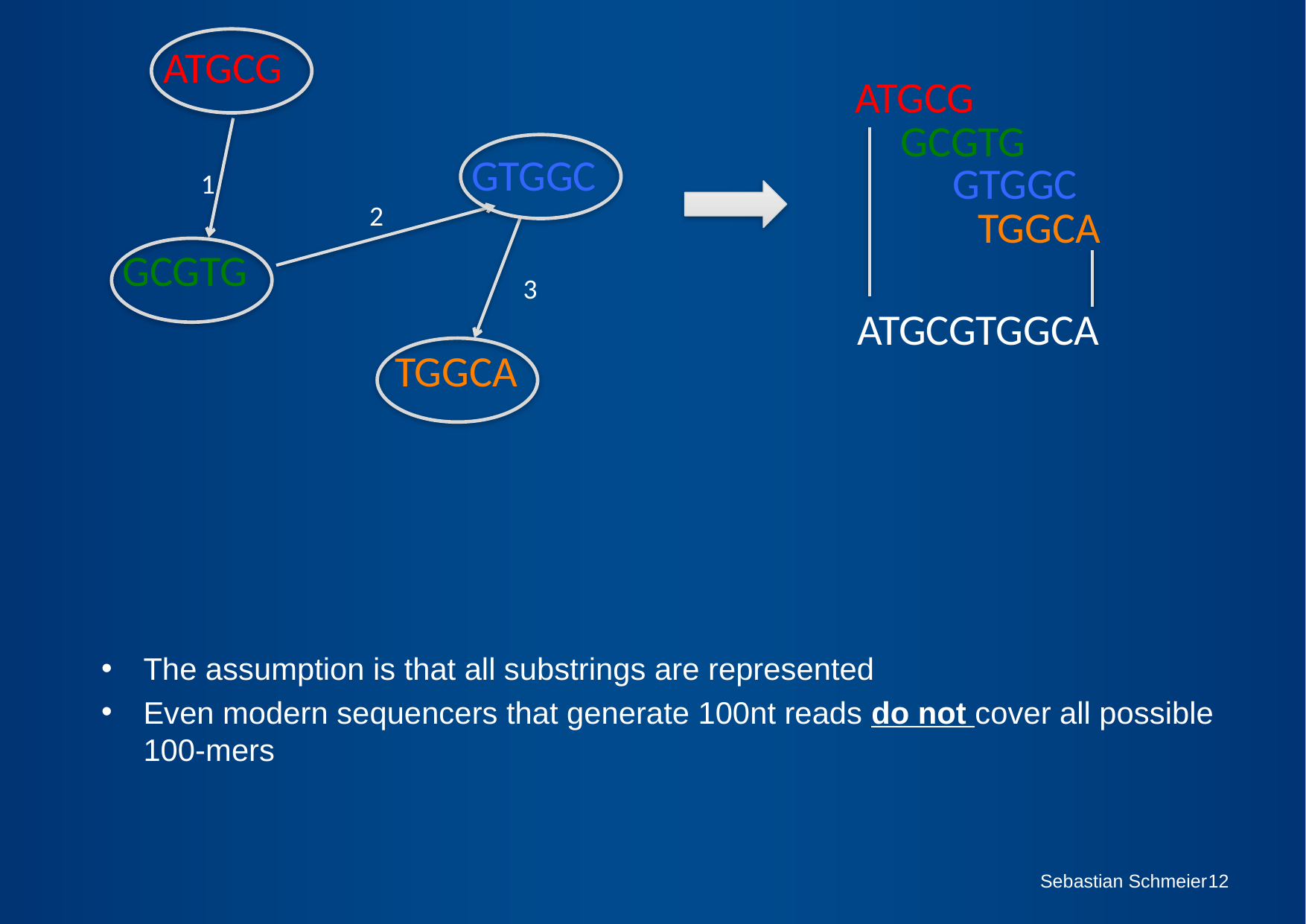

ATGCG
ATGCG
GCGTG

GTGGC
GTGGC
1

2
TGGCA
GCGTG

3
ATGCGTGGCA

TGGCA
The assumption is that all substrings are represented
Even modern sequencers that generate 100nt reads do not cover all possible 100-mers

Sebastian Schmeier
12